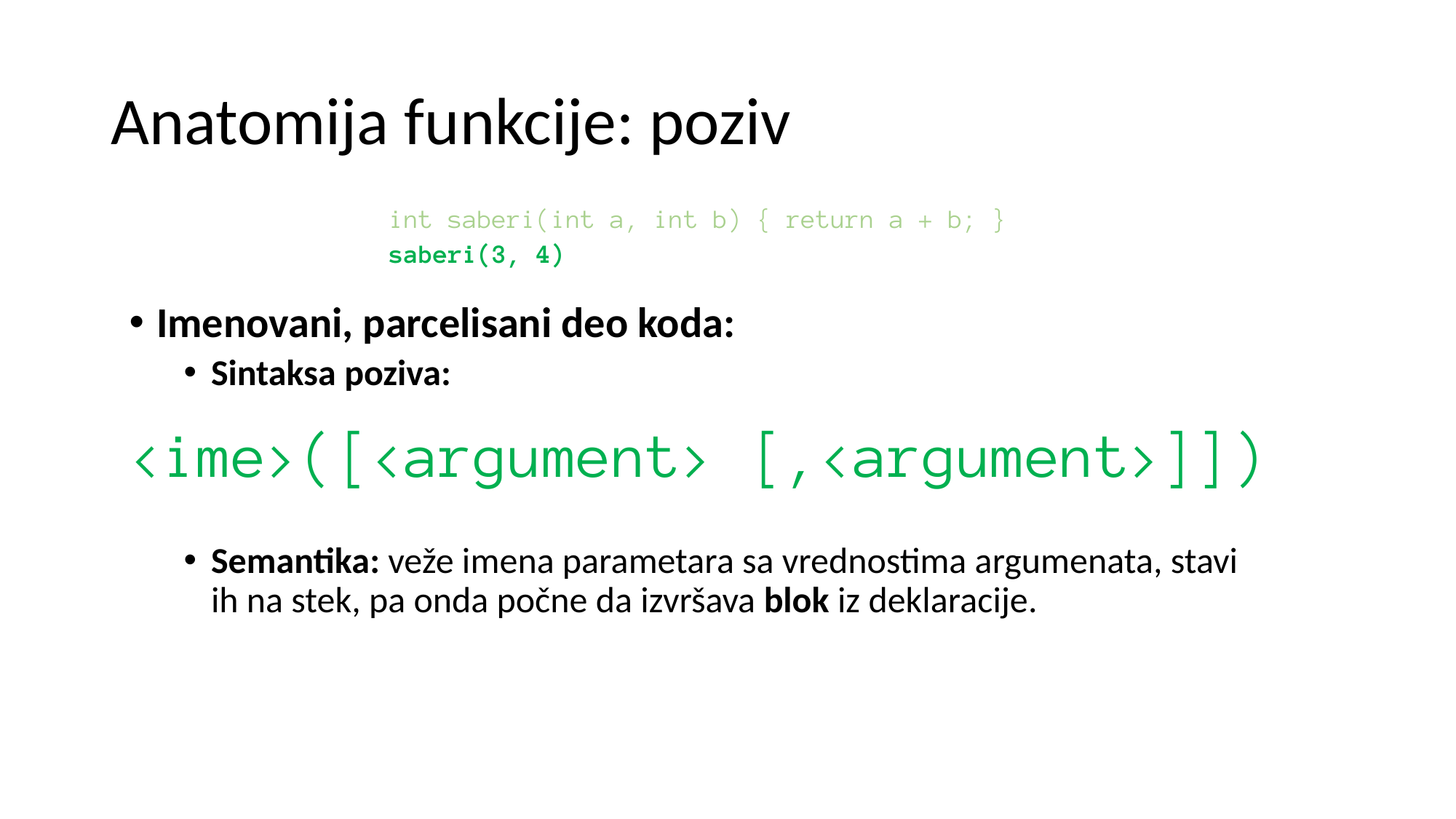

# Anatomija funkcije: poziv
int saberi(int a, int b) { return a + b; }
saberi(3, 4)

Imenovani, parcelisani deo koda:
Sintaksa poziva:

Semantika: veže imena parametara sa vrednostima argumenata, stavi ih na stek, pa onda počne da izvršava blok iz deklaracije.
<ime>([<argument> [,<argument>]])